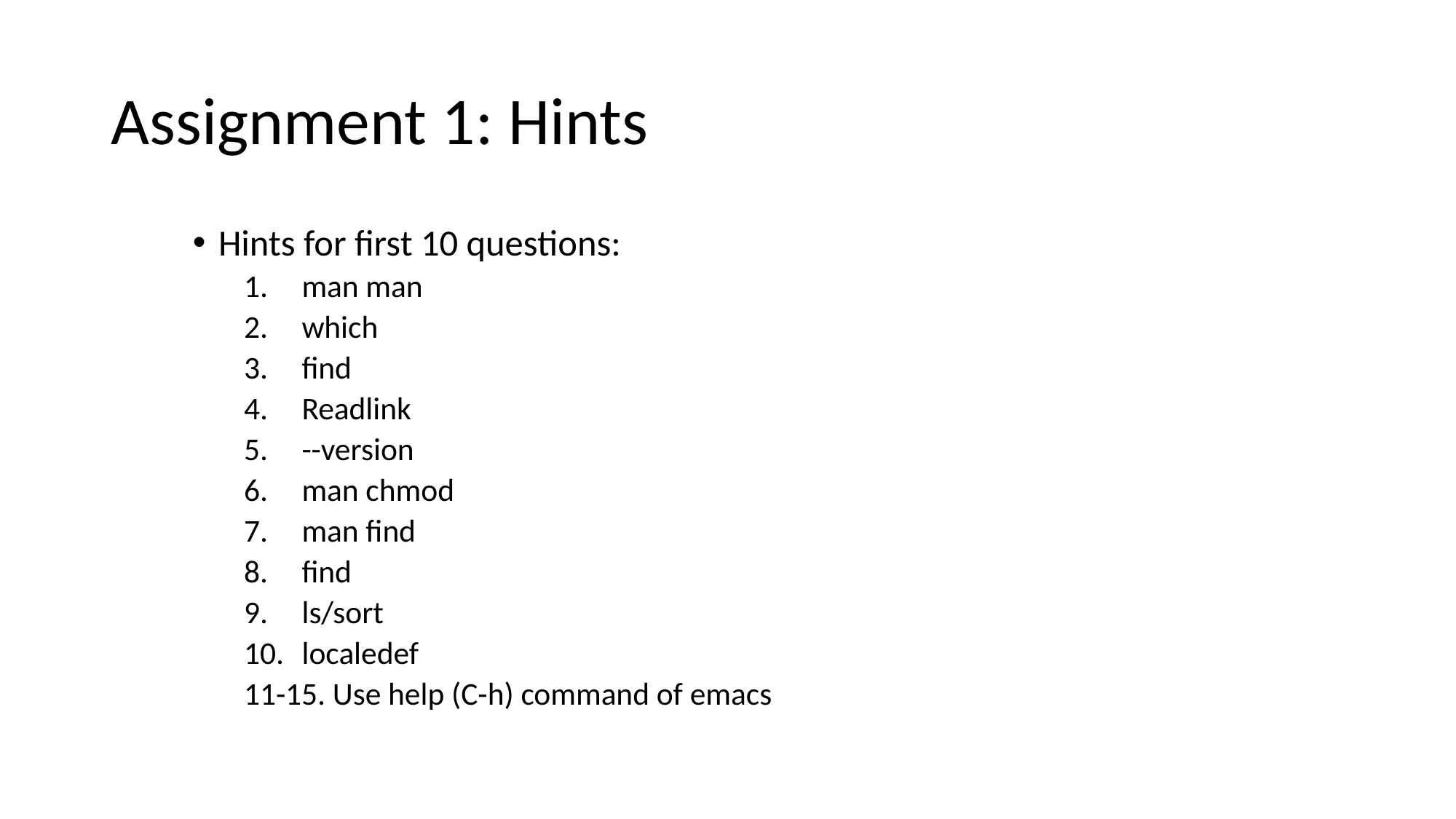

# Assignment 1: Hints
Hints for first 10 questions:
man man
which
find
Readlink
--version
man chmod
man find
find
ls/sort
localedef
11-15. Use help (C-h) command of emacs